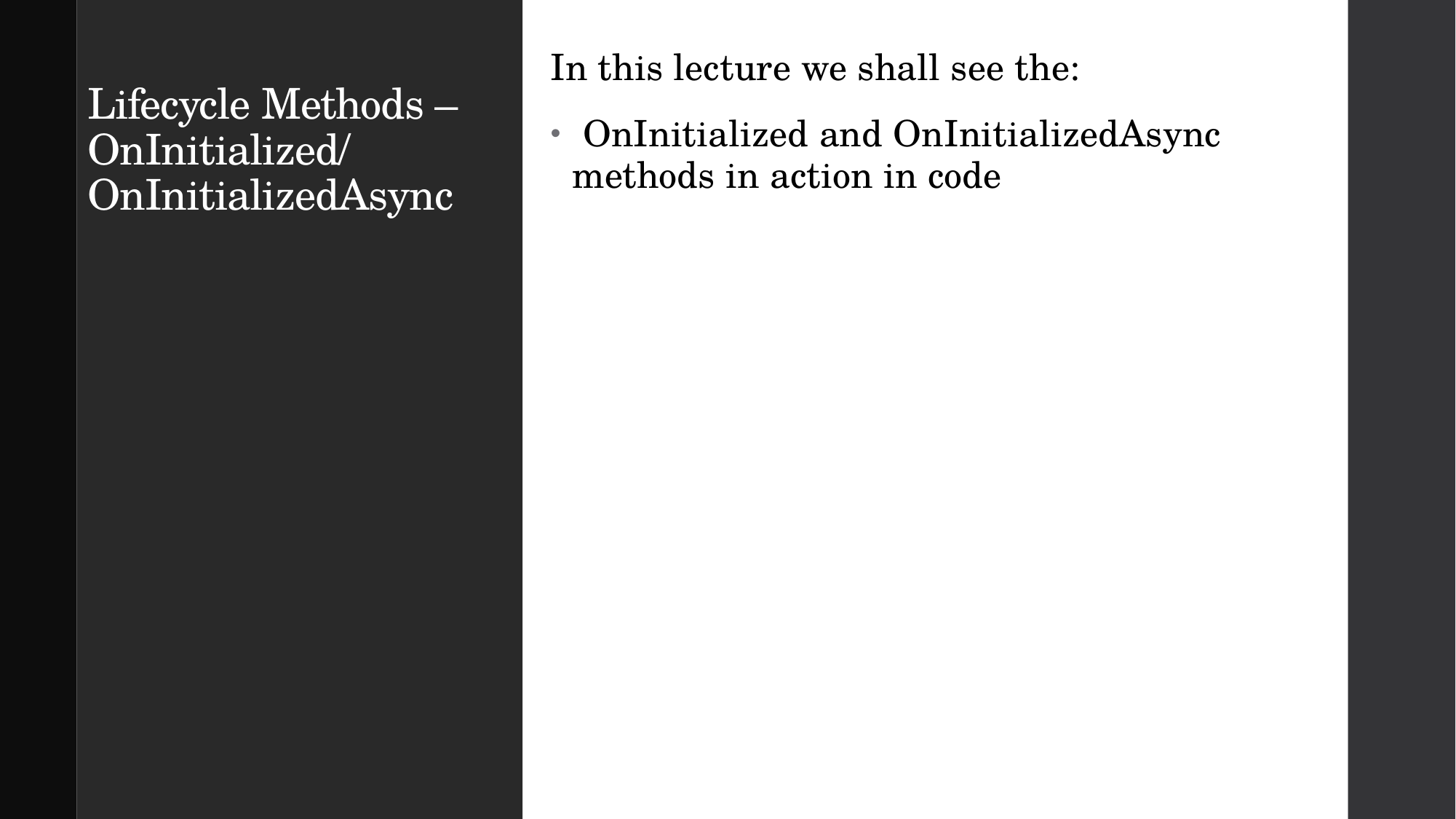

In this lecture we shall see the:
 OnInitialized and OnInitializedAsync methods in action in code

# Lifecycle Methods – OnInitialized/ OnInitializedAsync